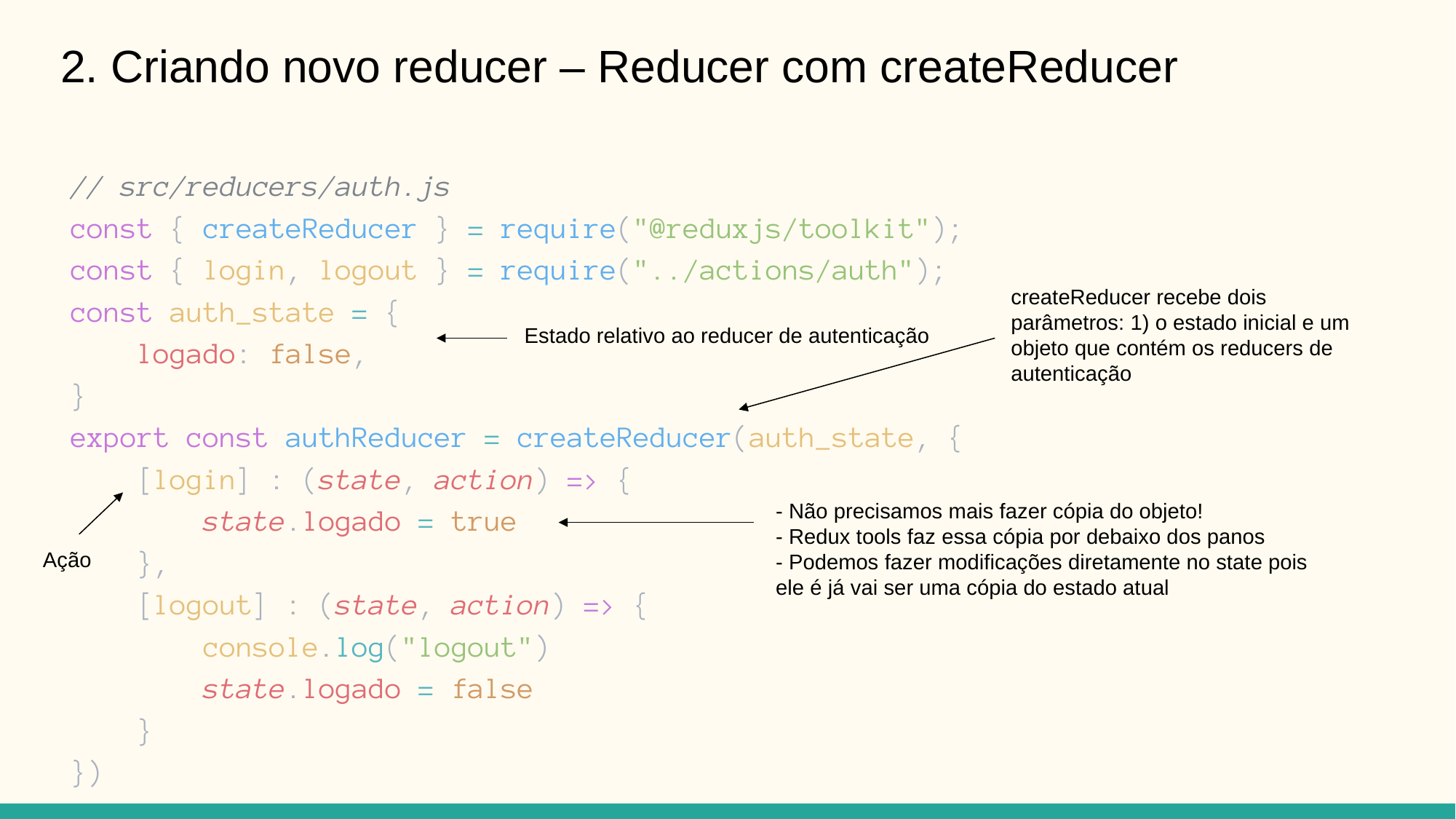

# 2. Criando novo reducer – Reducer com createReducer
// src/reducers/auth.js
const { createReducer } = require("@reduxjs/toolkit");
const { login, logout } = require("../actions/auth");
const auth_state = {
    logado: false,
}
export const authReducer = createReducer(auth_state, {
    [login] : (state, action) => {
        state.logado = true
    },
    [logout] : (state, action) => {
        console.log("logout")
        state.logado = false
    }
})

createReducer recebe dois parâmetros: 1) o estado inicial e um objeto que contém os reducers de autenticação
Estado relativo ao reducer de autenticação
- Não precisamos mais fazer cópia do objeto!
- Redux tools faz essa cópia por debaixo dos panos
- Podemos fazer modificações diretamente no state pois ele é já vai ser uma cópia do estado atual
Ação